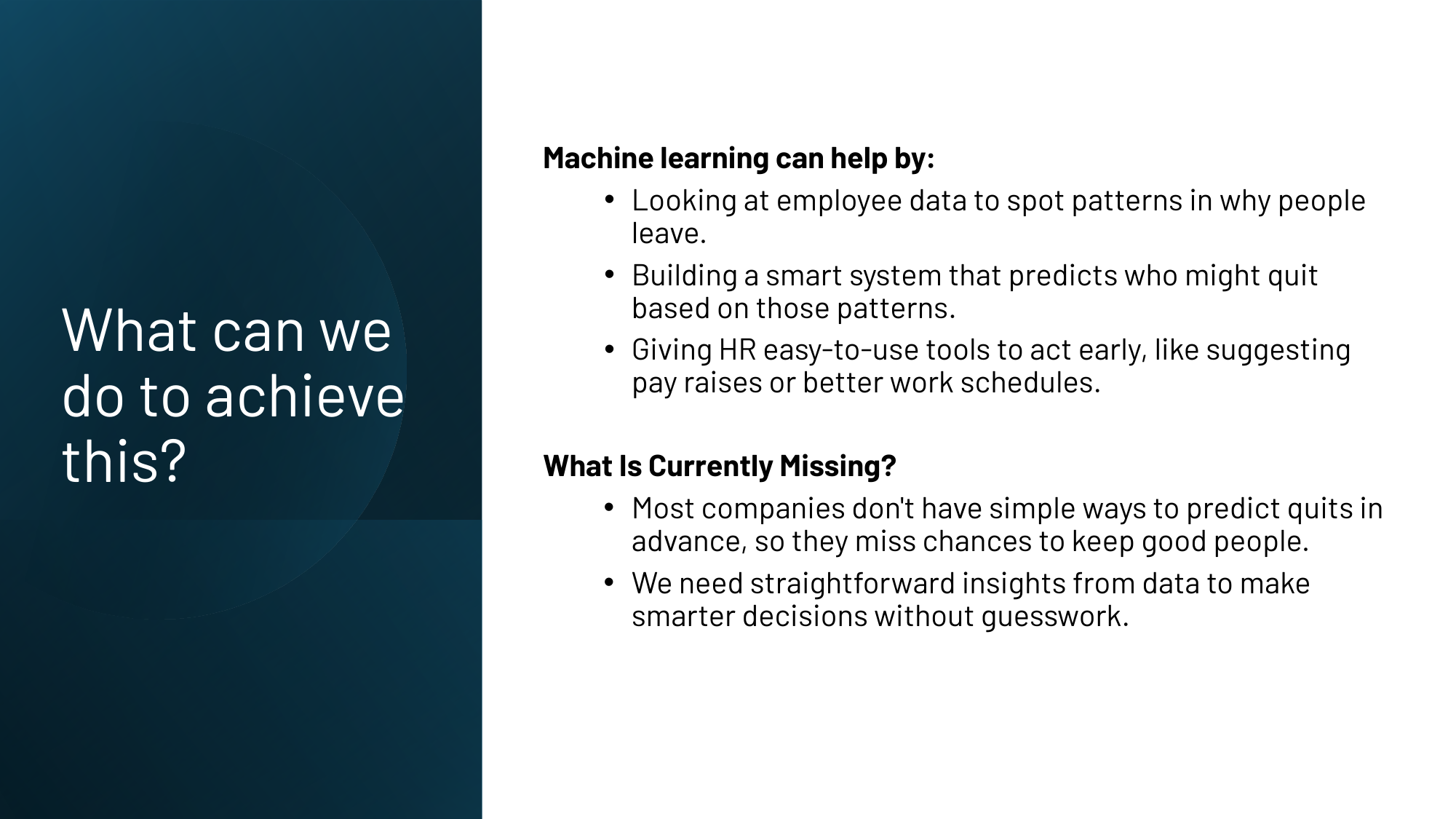

Machine learning can help by:
Looking at employee data to spot patterns in why people leave.
Building a smart system that predicts who might quit based on those patterns.
Giving HR easy-to-use tools to act early, like suggesting pay raises or better work schedules.

What Is Currently Missing?
Most companies don't have simple ways to predict quits in advance, so they miss chances to keep good people.
We need straightforward insights from data to make smarter decisions without guesswork.

# What can we do to achieve this?